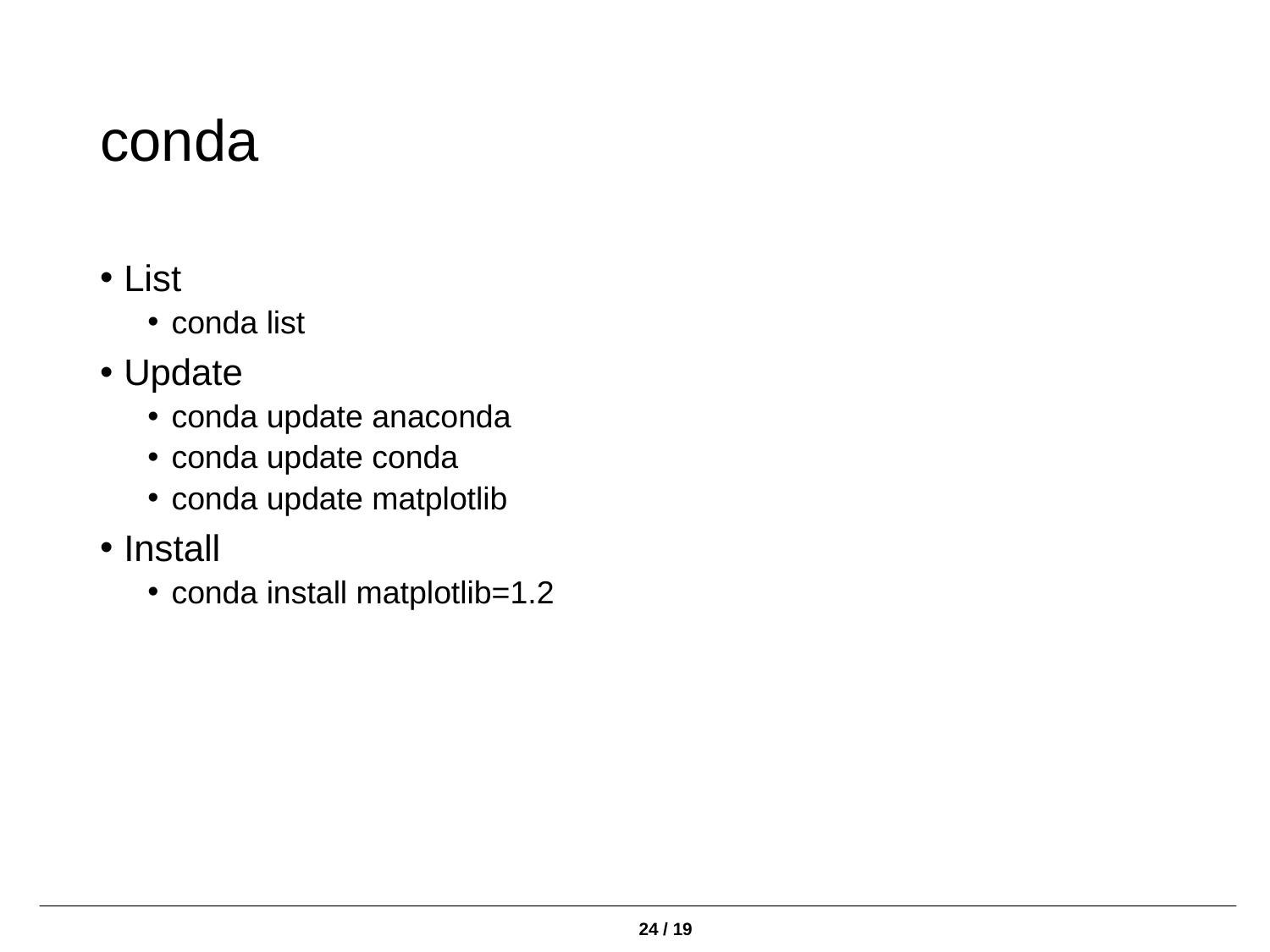

# conda
List
conda list
Update
conda update anaconda
conda update conda
conda update matplotlib
Install
conda install matplotlib=1.2